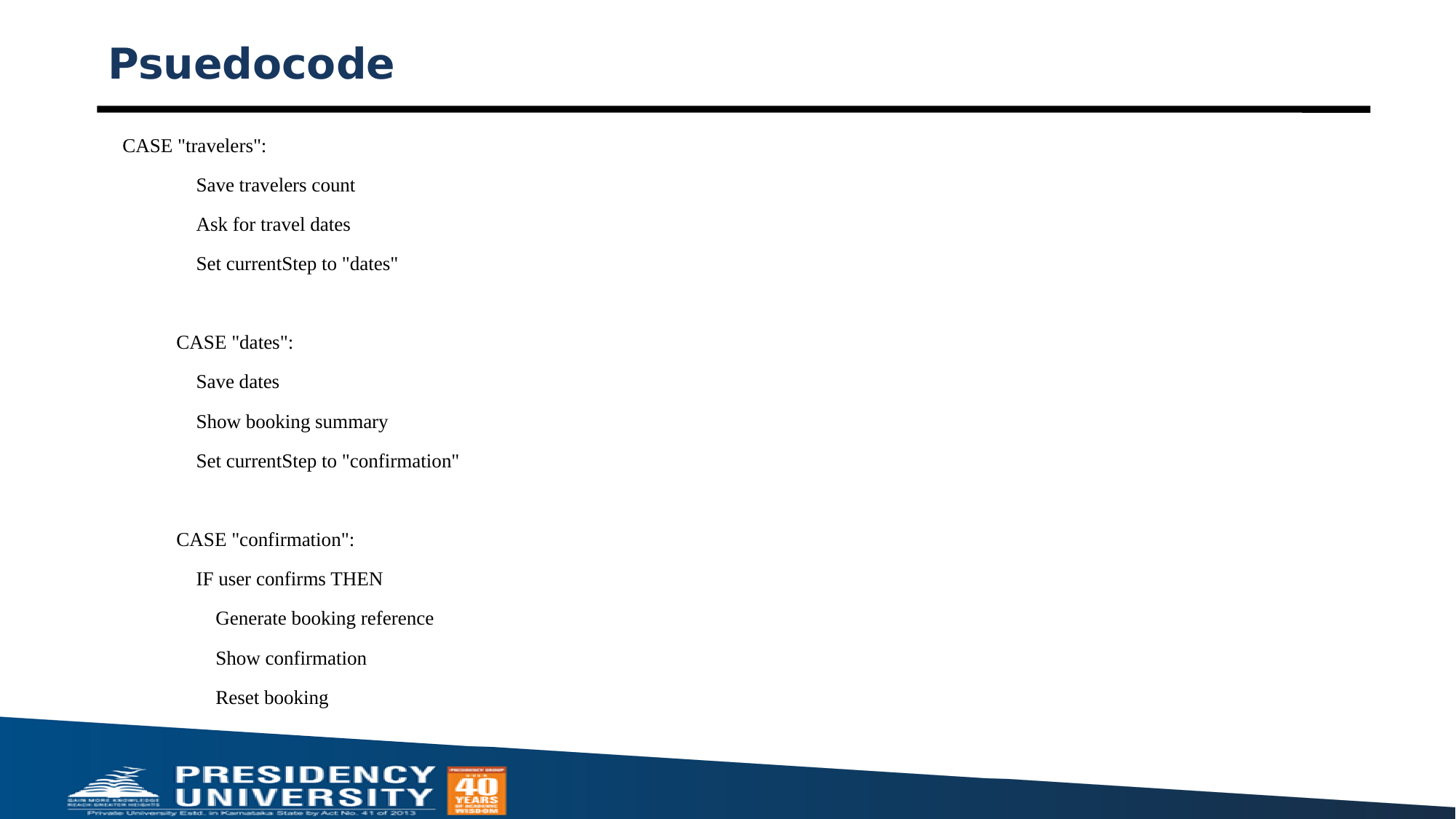

# Psuedocode
 CASE "travelers":
                Save travelers count
                Ask for travel dates
                Set currentStep to "dates"

            CASE "dates":
                Save dates
                Show booking summary
                Set currentStep to "confirmation"

            CASE "confirmation":
                IF user confirms THEN
                    Generate booking reference
                    Show confirmation
                    Reset booking